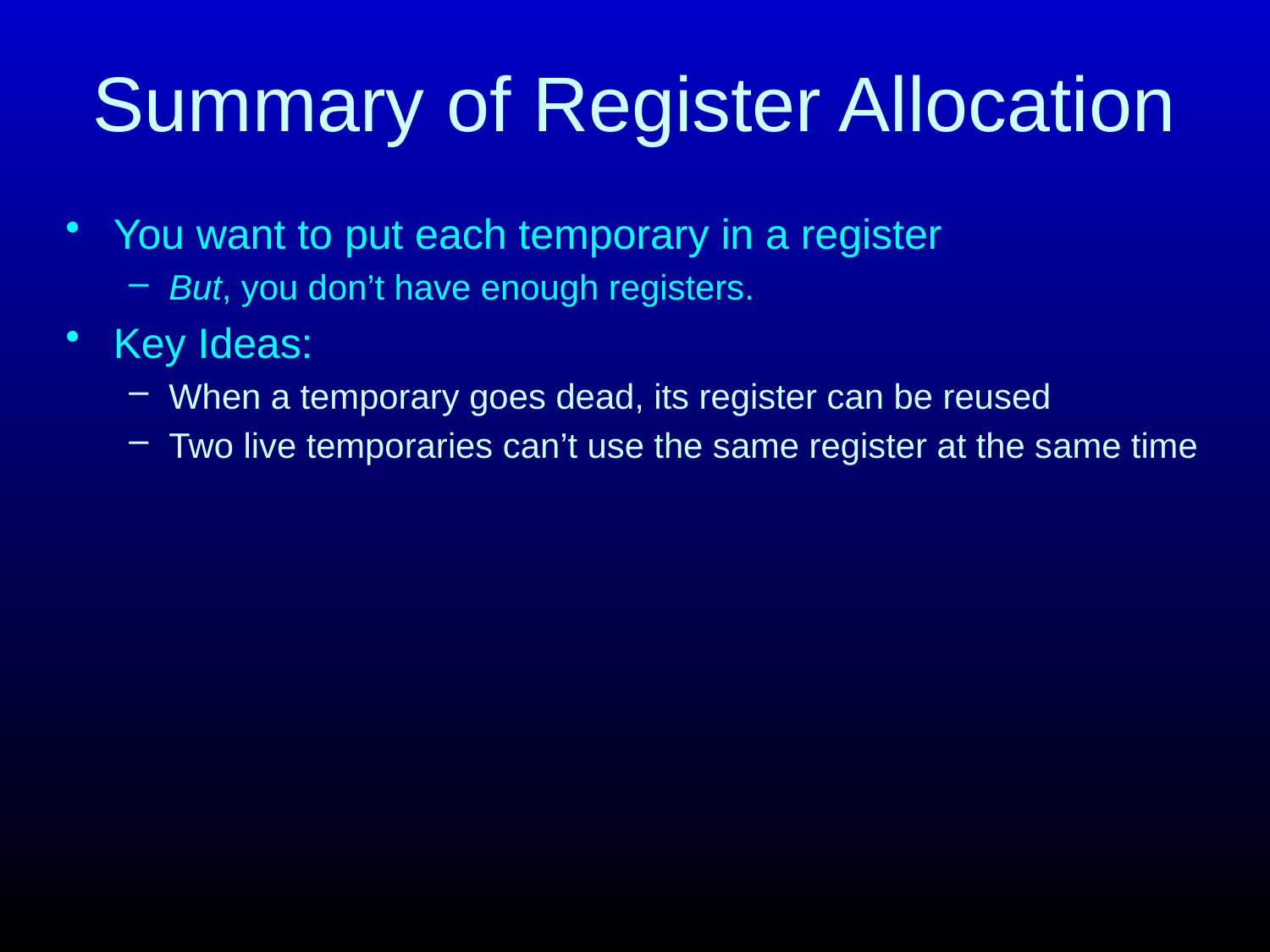

# Summary of Register Allocation
You want to put each temporary in a register
But, you don’t have enough registers.
Key Ideas:
When a temporary goes dead, its register can be reused
Two live temporaries can’t use the same register at the same time